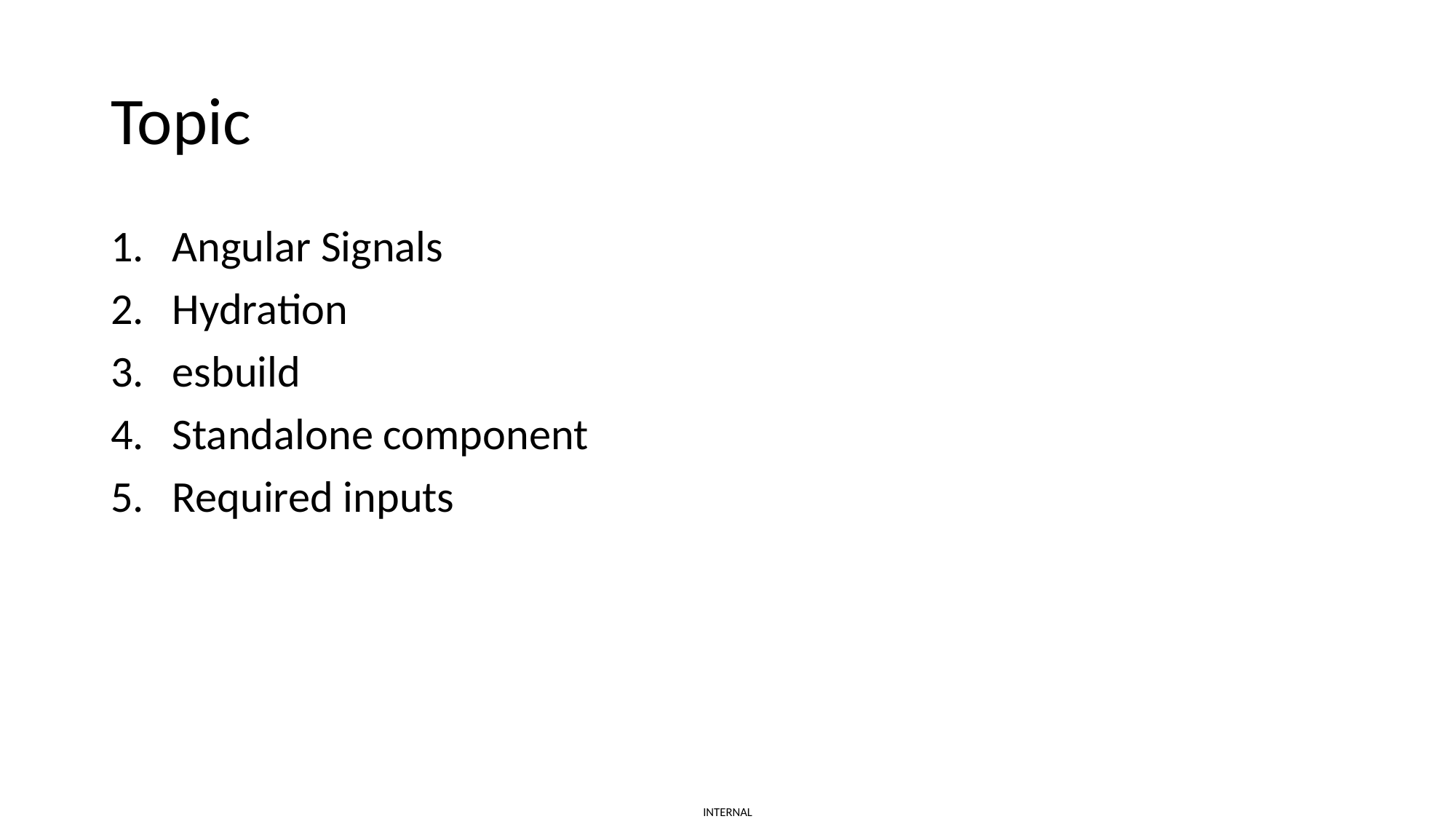

# Topic
Angular Signals
Hydration
esbuild
Standalone component
Required inputs